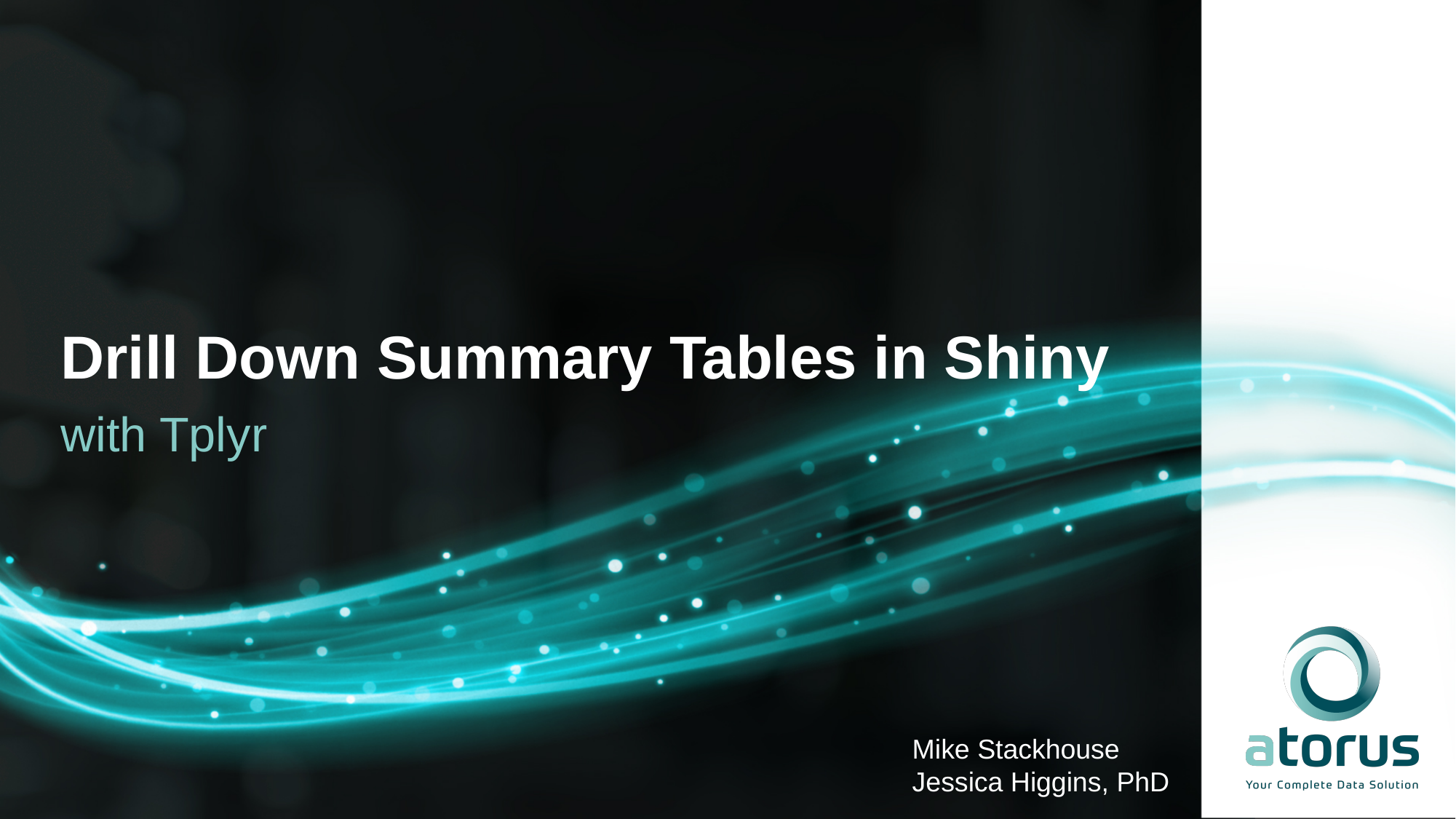

# Drill Down Summary Tables in Shiny
with Tplyr
Mike Stackhouse
Jessica Higgins, PhD